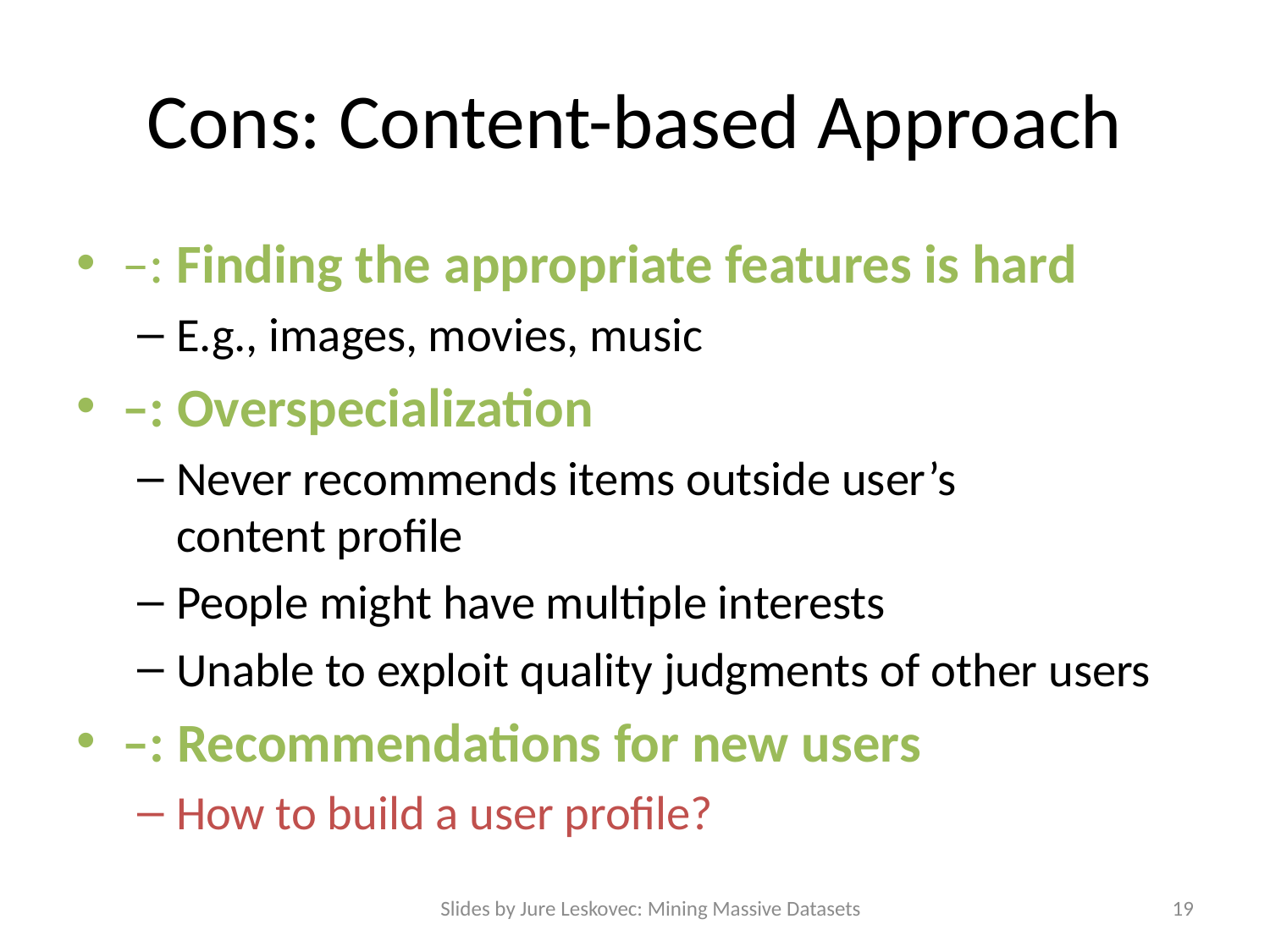

# Cons: Content-based Approach
–: Finding the appropriate features is hard
E.g., images, movies, music
–: Overspecialization
Never recommends items outside user’s
content profile
People might have multiple interests
Unable to exploit quality judgments of other users
–: Recommendations for new users
How to build a user profile?

Slides by Jure Leskovec: Mining Massive Datasets
19